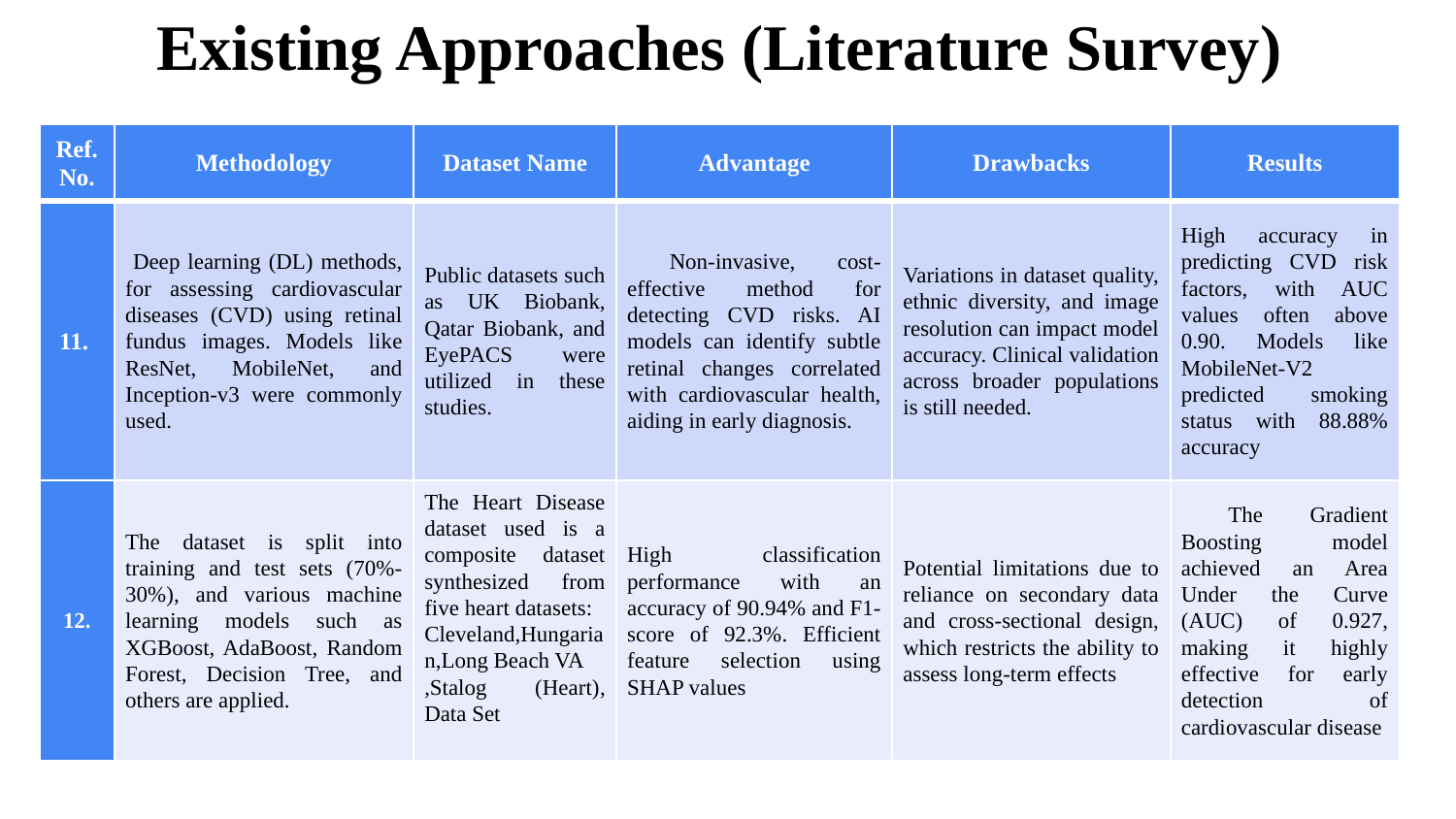

Existing Approaches (Literature Survey)
| Ref. No. | Methodology | Dataset Name | Advantage | Drawbacks | Results |
| --- | --- | --- | --- | --- | --- |
| 11. | Deep learning (DL) methods, for assessing cardiovascular diseases (CVD) using retinal fundus images. Models like ResNet, MobileNet, and Inception-v3 were commonly used. | Public datasets such as UK Biobank, Qatar Biobank, and EyePACS were utilized in these studies. | Non-invasive, cost-effective method for detecting CVD risks. AI models can identify subtle retinal changes correlated with cardiovascular health, aiding in early diagnosis. | Variations in dataset quality, ethnic diversity, and image resolution can impact model accuracy. Clinical validation across broader populations is still needed. | High accuracy in predicting CVD risk factors, with AUC values often above 0.90. Models like MobileNet-V2 predicted smoking status with 88.88% accuracy |
| 12. | The dataset is split into training and test sets (70%-30%), and various machine learning models such as XGBoost, AdaBoost, Random Forest, Decision Tree, and others are applied. | The Heart Disease dataset used is a composite dataset synthesized from five heart datasets: Cleveland,Hungarian,Long Beach VA ,Stalog (Heart), Data Set | High classification performance with an accuracy of 90.94% and F1-score of 92.3%. Efficient feature selection using SHAP values​ | Potential limitations due to reliance on secondary data and cross-sectional design, which restricts the ability to assess long-term effects | The Gradient Boosting model achieved an Area Under the Curve (AUC) of 0.927, making it highly effective for early detection of cardiovascular disease​ |